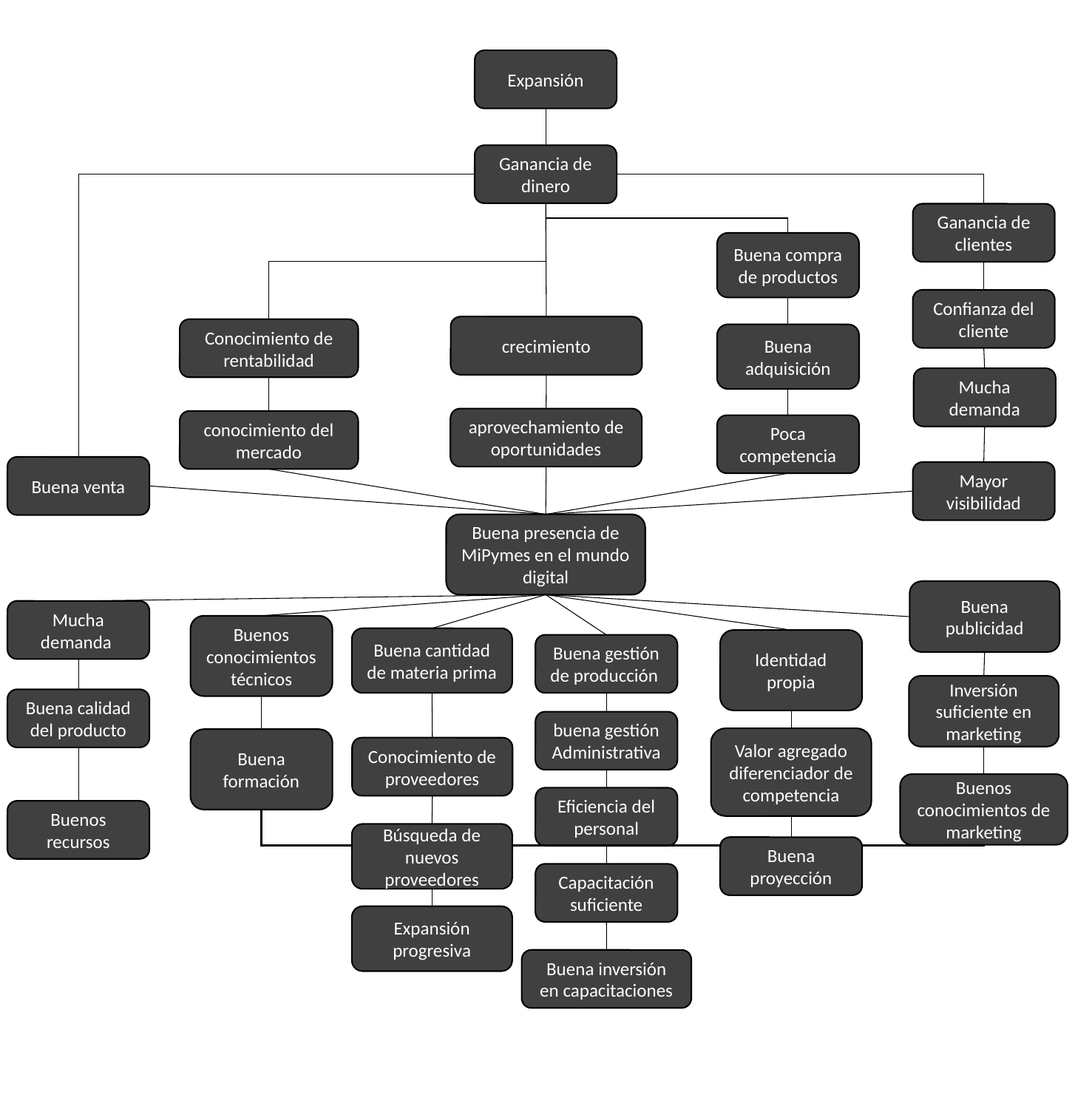

Expansión
Ganancia de dinero
Ganancia de clientes
Buena compra de productos
Confianza del cliente
crecimiento
Conocimiento de rentabilidad
Buena adquisición
Mucha demanda
aprovechamiento de oportunidades
conocimiento del mercado
Poca competencia
Buena venta
Mayor visibilidad
Buena presencia de MiPymes en el mundo digital
Buena publicidad
Mucha demanda
Buenos conocimientos técnicos
Buena cantidad de materia prima
Identidad propia
Buena gestión de producción
Inversión suficiente en marketing
Buena calidad del producto
buena gestión Administrativa
Valor agregado diferenciador de competencia
Buena formación
Conocimiento de proveedores
Buenos conocimientos de marketing
Eficiencia del personal
Buenos recursos
Búsqueda de nuevos proveedores
Buena proyección
Capacitación suficiente
Expansión progresiva
Buena inversión en capacitaciones